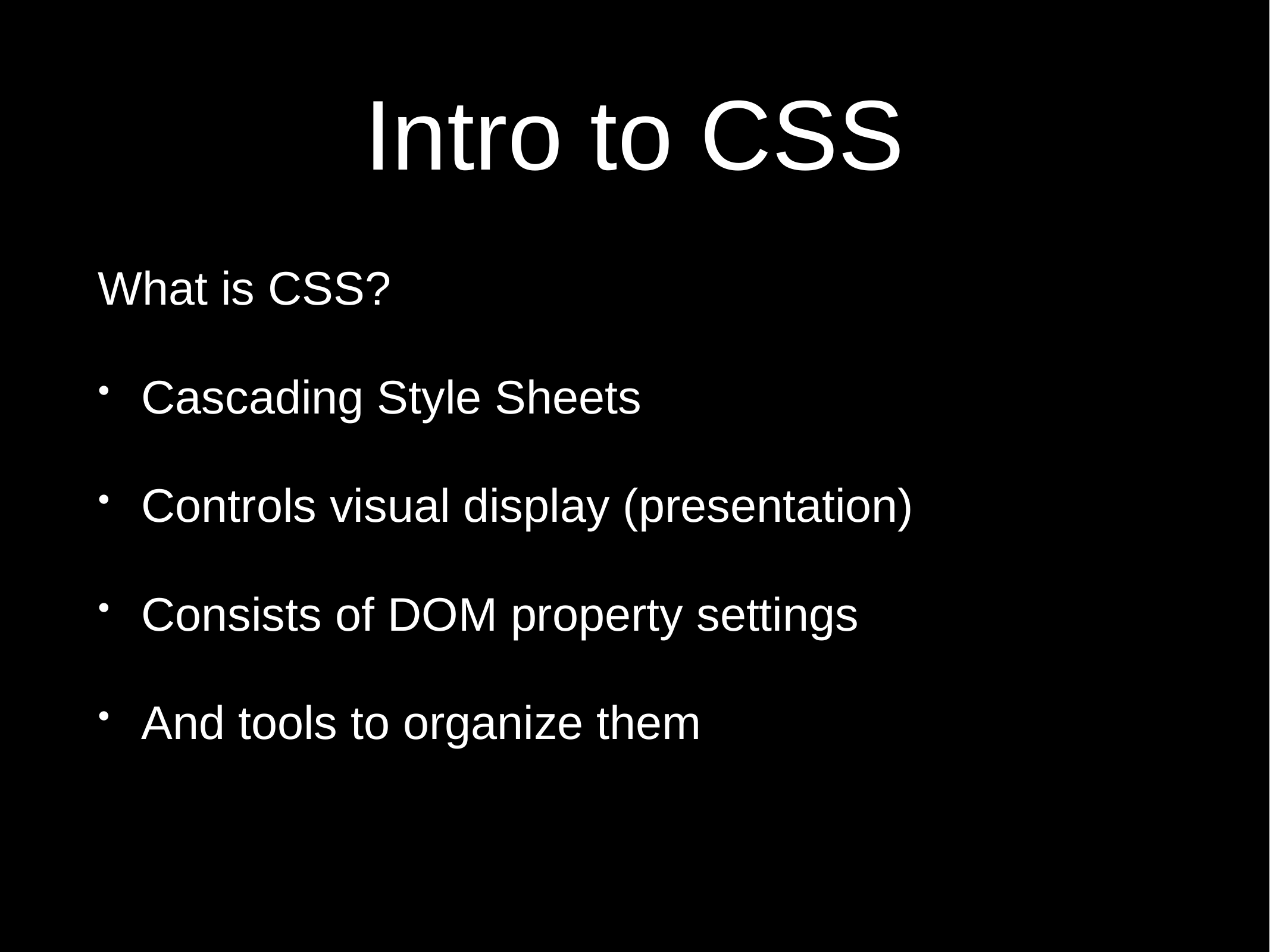

# Intro to CSS
What is CSS?
Cascading Style Sheets
Controls visual display (presentation)
Consists of DOM property settings
And tools to organize them